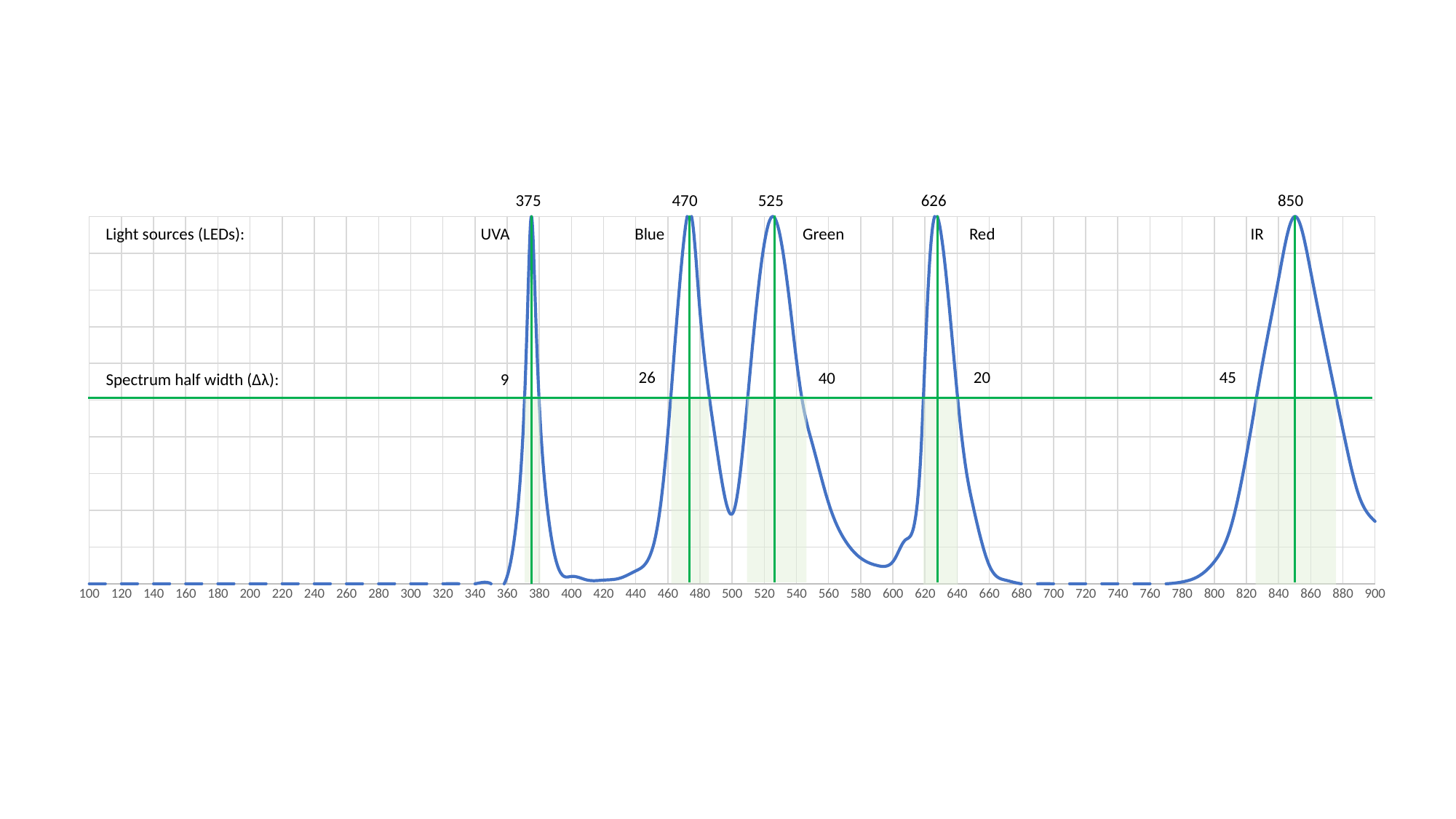

375
470
525
626
850

### Chart

| Category | I |
|---|---|
Light sources (LEDs):
UVA
Blue
Green
Red
IR
26
20
45
40
Spectrum half width (Δλ):
9